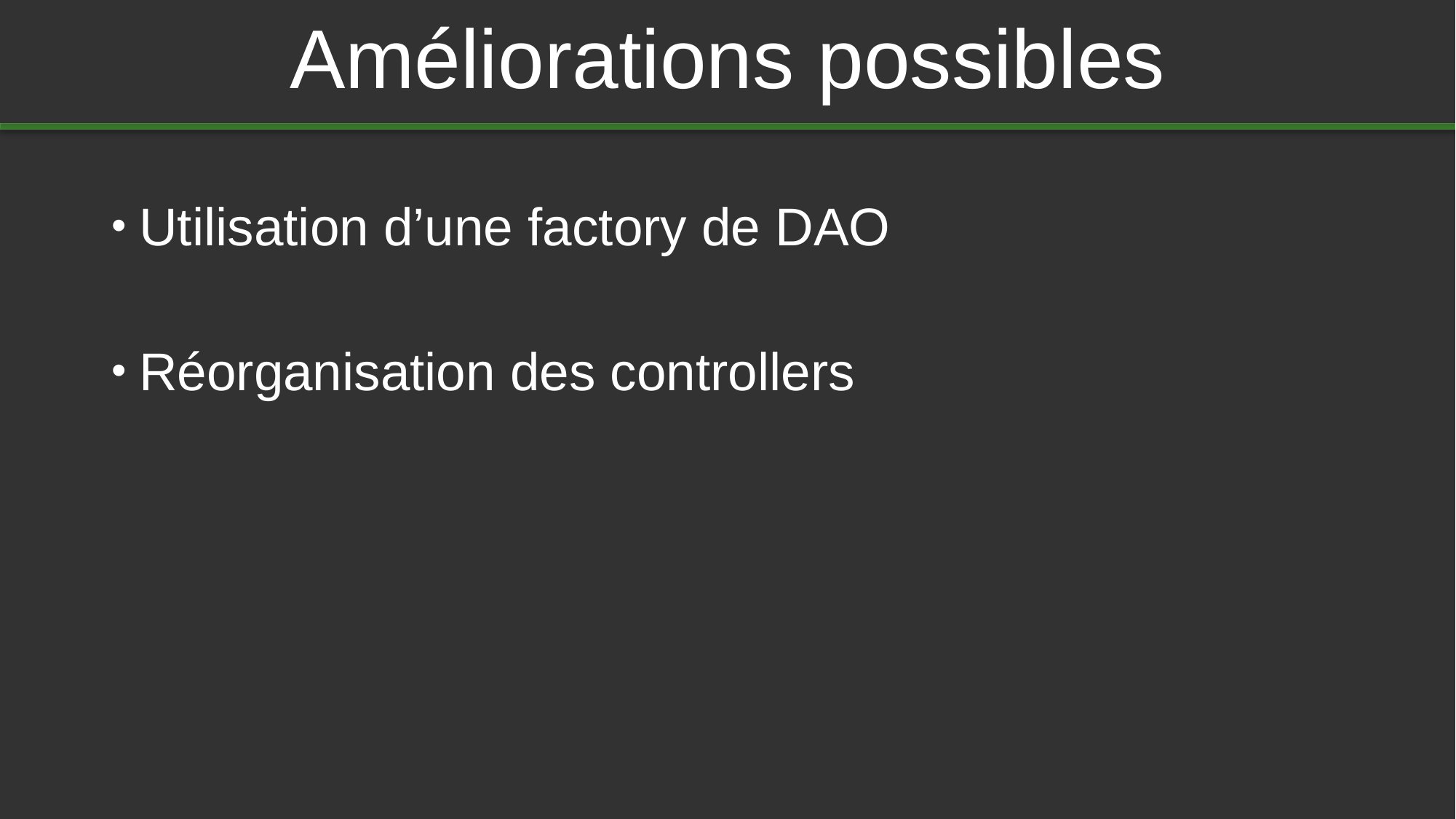

# Améliorations possibles

Utilisation d’une factory de DAO

Réorganisation des controllers